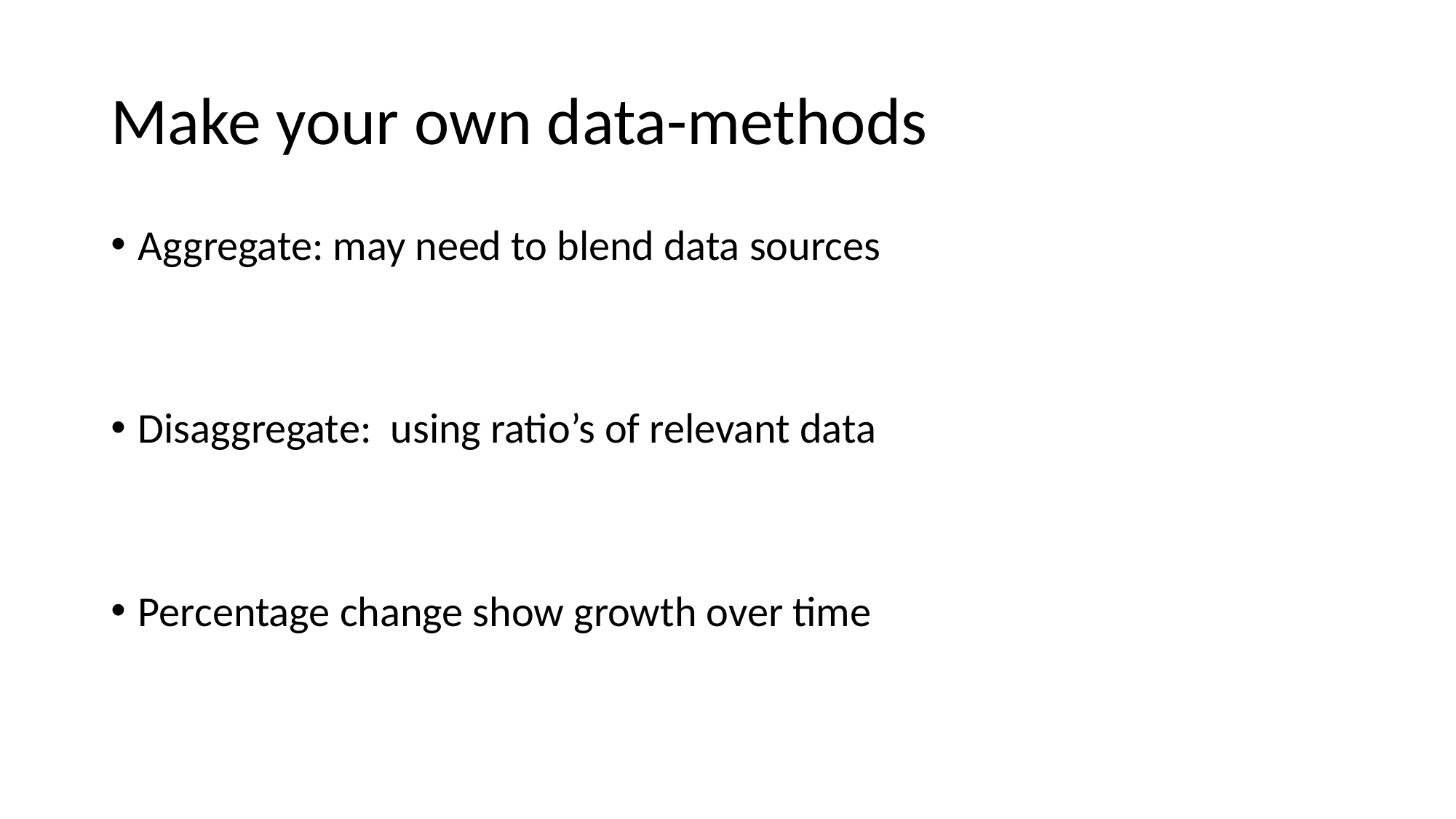

# Make your own data-methods
Aggregate: may need to blend data sources

Disaggregate:  using ratio’s of relevant data

Percentage change show growth over time